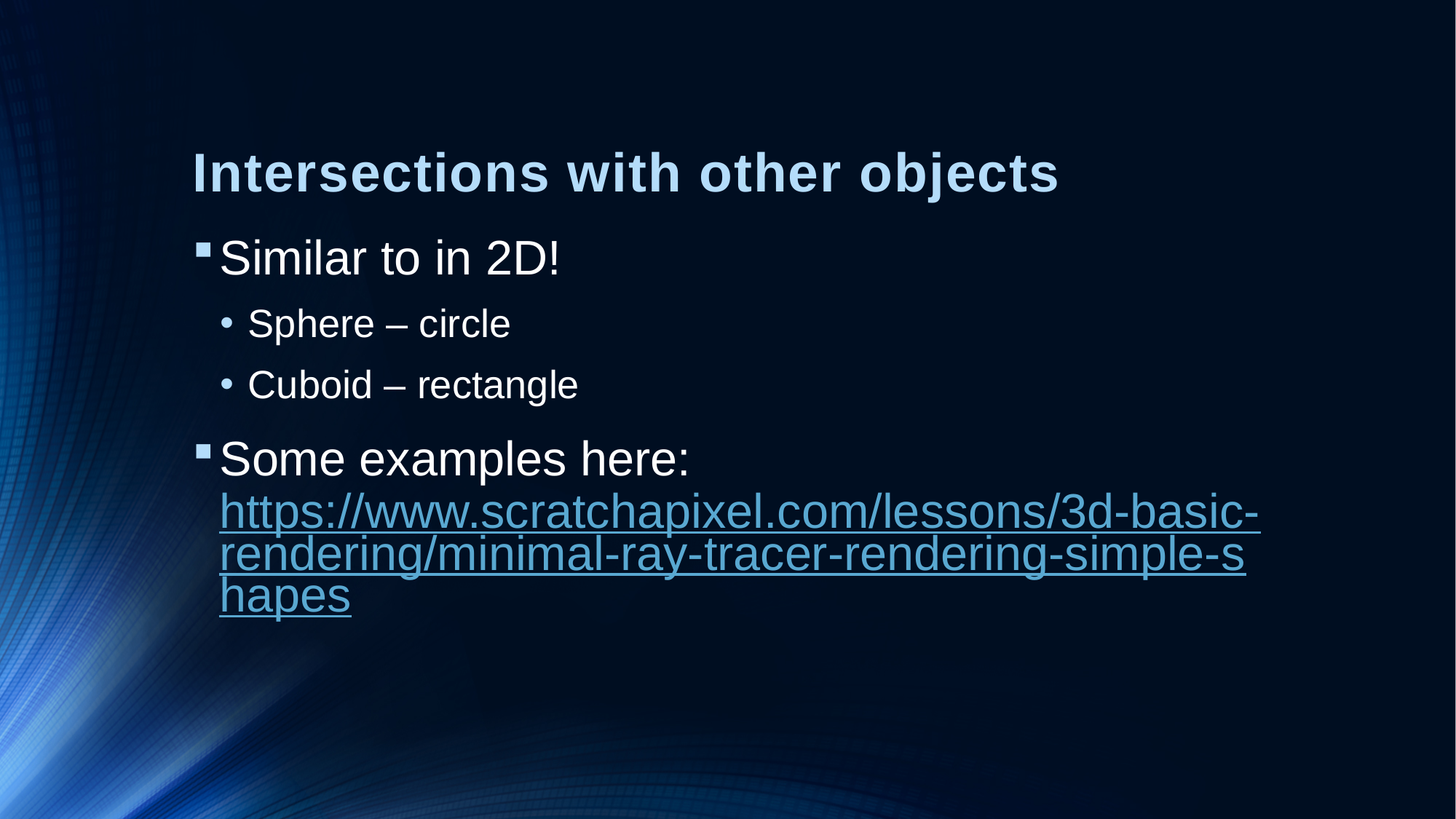

# Intersections with other objects
Similar to in 2D!
Sphere – circle
Cuboid – rectangle
Some examples here:
https://www.scratchapixel.com/lessons/3d-basic-rendering/minimal-ray-tracer-rendering-simple-shapes